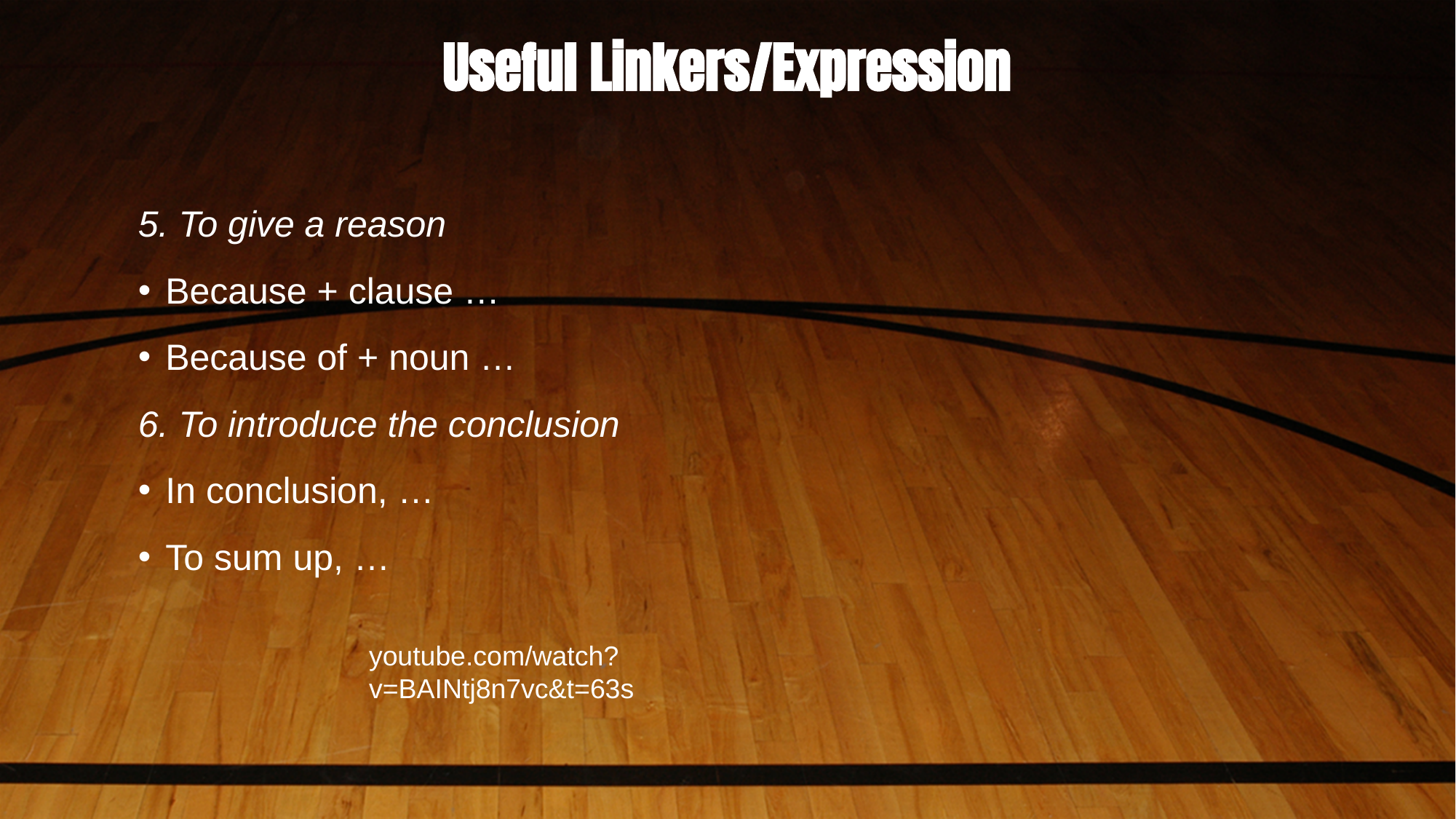

# Useful Linkers/Expression
5. To give a reason
Because + clause …
Because of + noun …
6. To introduce the conclusion
In conclusion, …
To sum up, …

youtube.com/watch?v=BAINtj8n7vc&t=63s